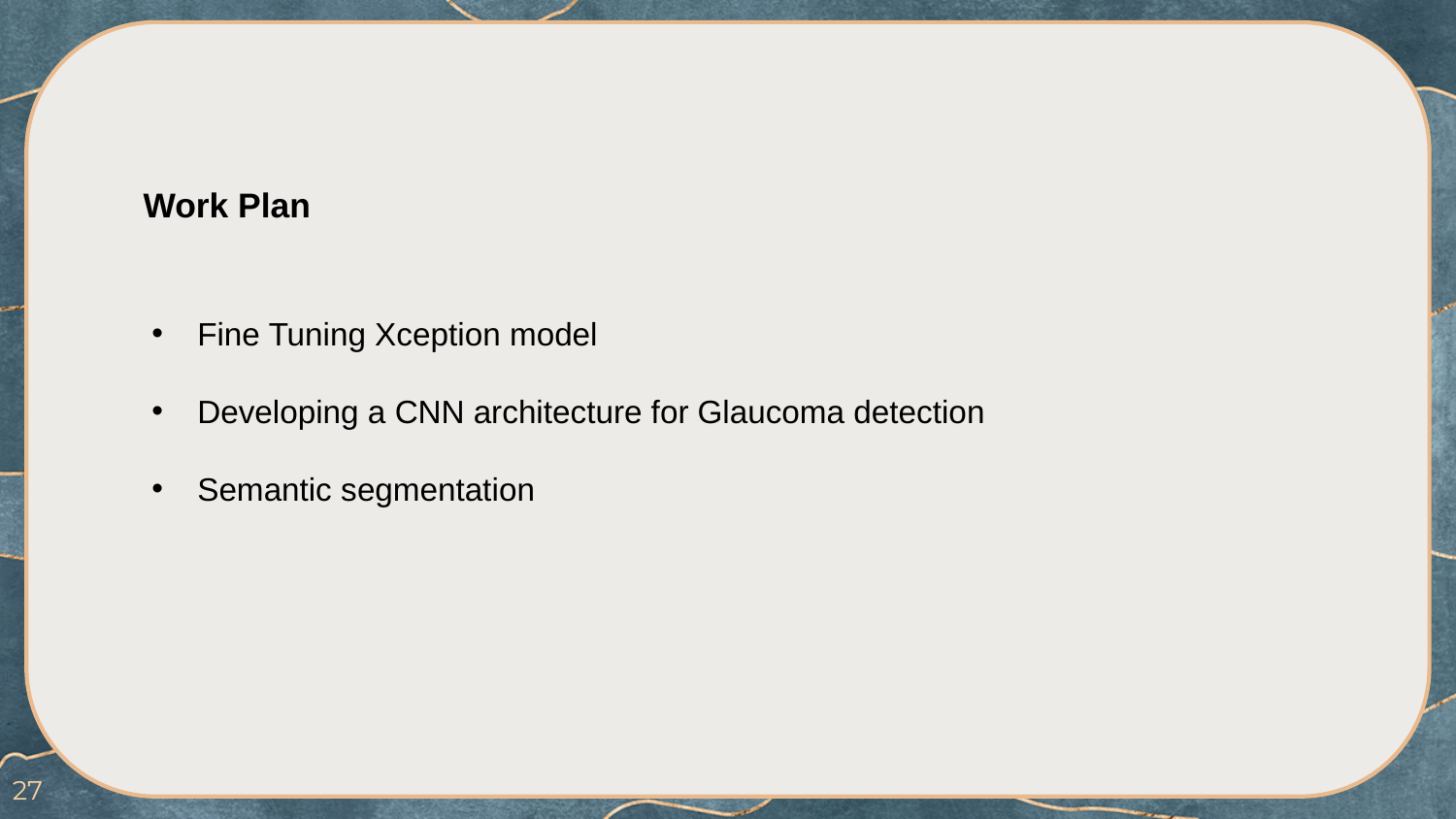

Work Plan

# IN TWO OR THREE COLUMNS
Yellow
Is the color of gold, butter and ripe lemons. In the spectrum of visible light, yellow is found between green and orange.
Blue
Is the colour of the clear sky and the deep sea. It is located between violet and green on the optical spectrum.
Red
Is the color of blood, and because of this it has historically been associated with sacrifice, danger and courage.

Fine Tuning Xception model

Developing a CNN architecture for Glaucoma detection

Semantic segmentation
27